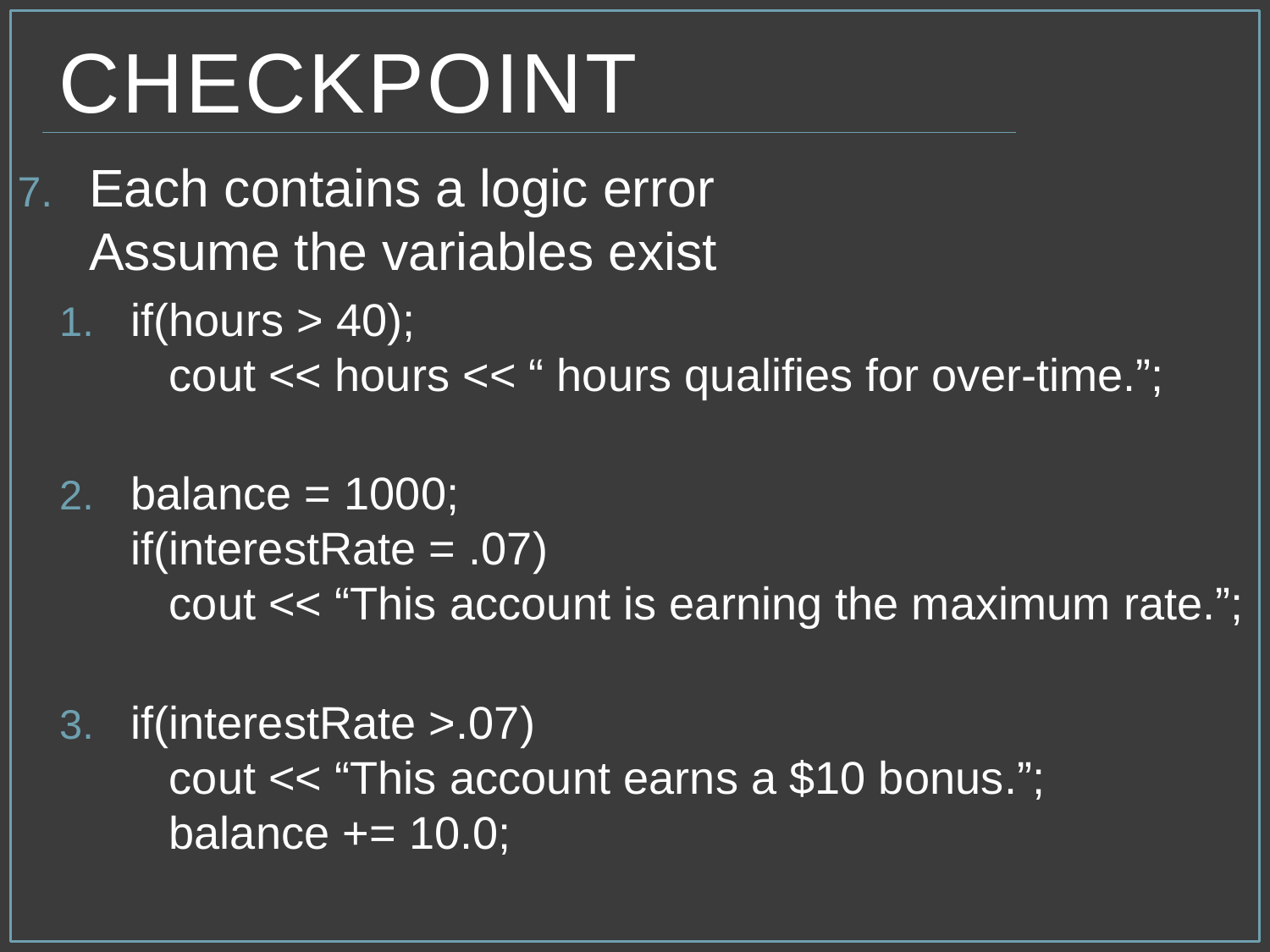

# Checkpoint
Each contains a logic error
Assume the variables exist
if(hours > 40);
   cout << hours << “ hours qualifies for over-time.”;
balance = 1000;
if(interestRate = .07)
   cout << “This account is earning the maximum rate.”;
if(interestRate >.07)
   cout << “This account earns a $10 bonus.”;
   balance += 10.0;